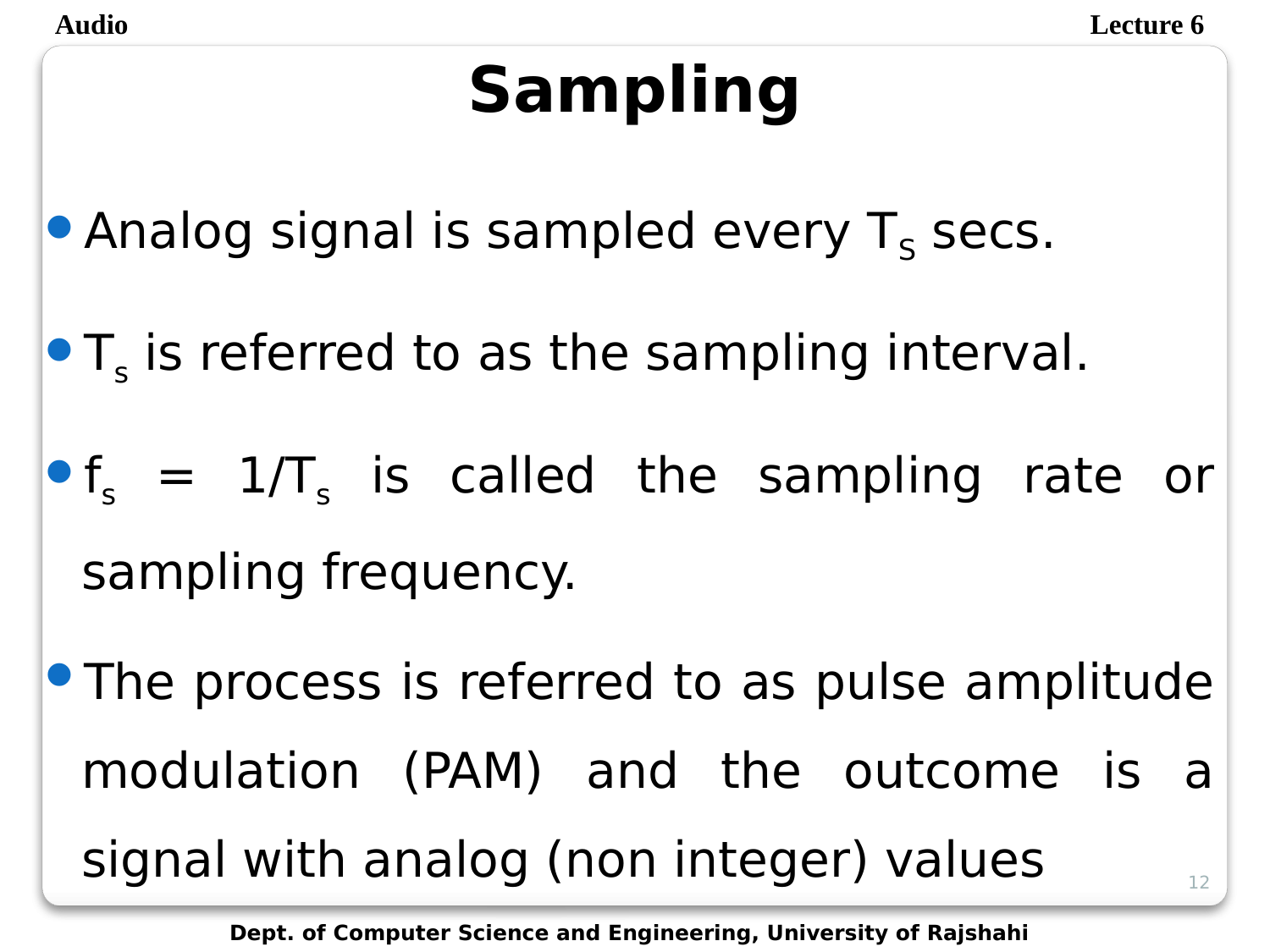

Audio
Lecture 6
Sampling
Analog signal is sampled every TS secs.
Ts is referred to as the sampling interval.
fs = 1/Ts is called the sampling rate or sampling frequency.
The process is referred to as pulse amplitude modulation (PAM) and the outcome is a signal with analog (non integer) values
12
Dept. of Computer Science and Engineering, University of Rajshahi